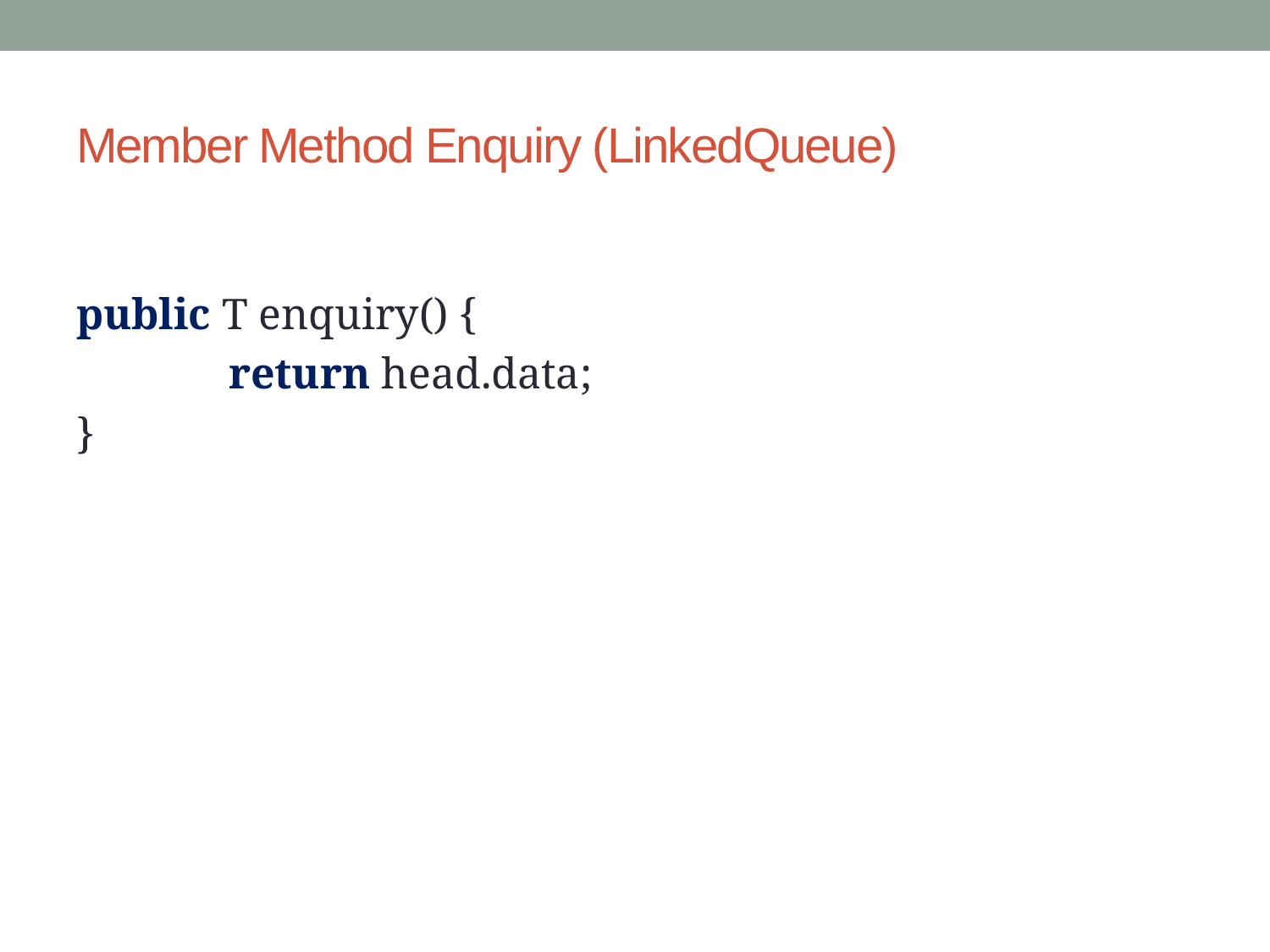

# Member Method Enquiry (LinkedQueue)

public T enquiry() {
		return head.data;
}